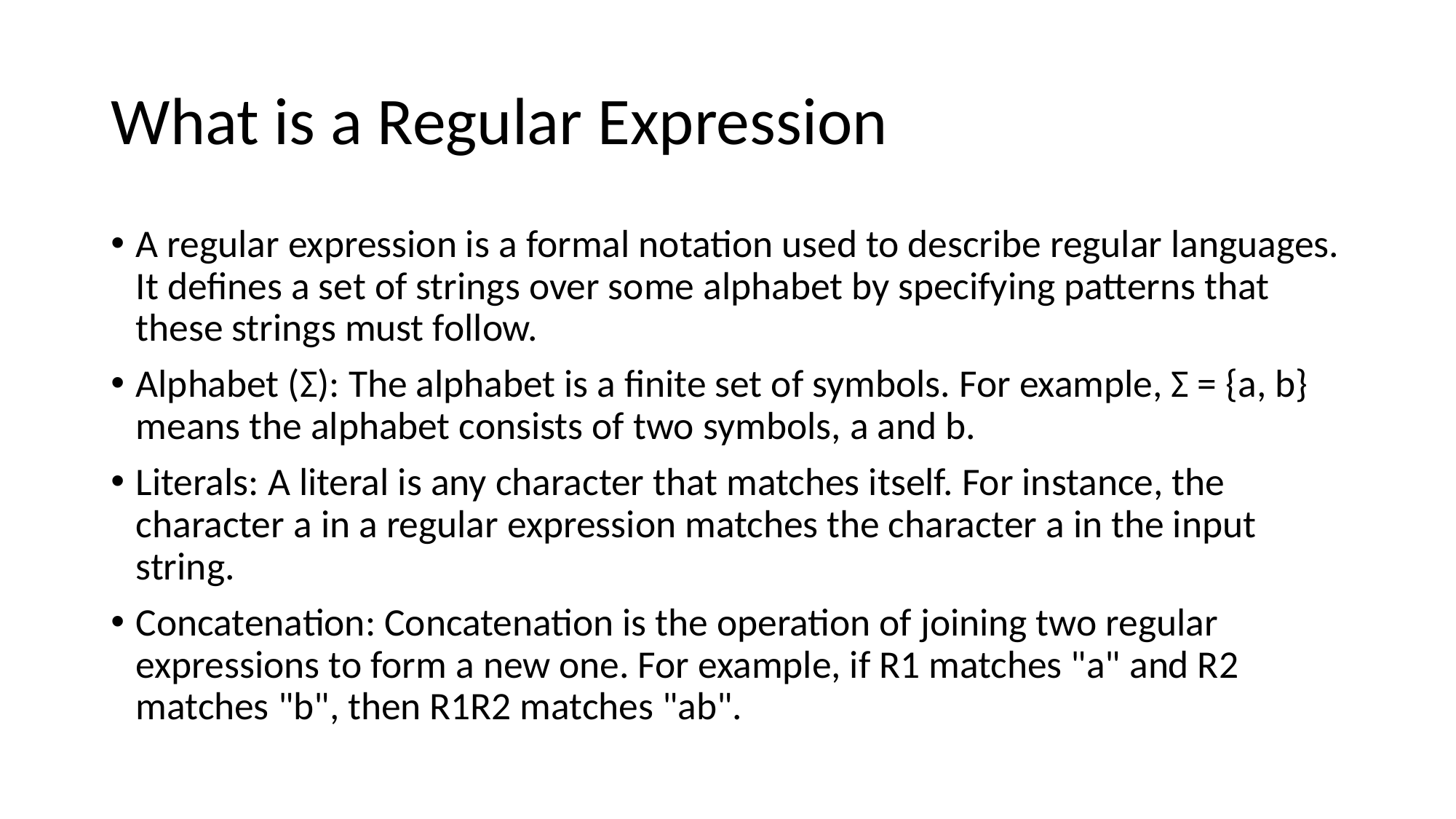

# What is a Regular Expression
A regular expression is a formal notation used to describe regular languages. It defines a set of strings over some alphabet by specifying patterns that these strings must follow.
Alphabet (Σ): The alphabet is a finite set of symbols. For example, Σ = {a, b} means the alphabet consists of two symbols, a and b.
Literals: A literal is any character that matches itself. For instance, the character a in a regular expression matches the character a in the input string.
Concatenation: Concatenation is the operation of joining two regular expressions to form a new one. For example, if R1 matches "a" and R2 matches "b", then R1R2 matches "ab".